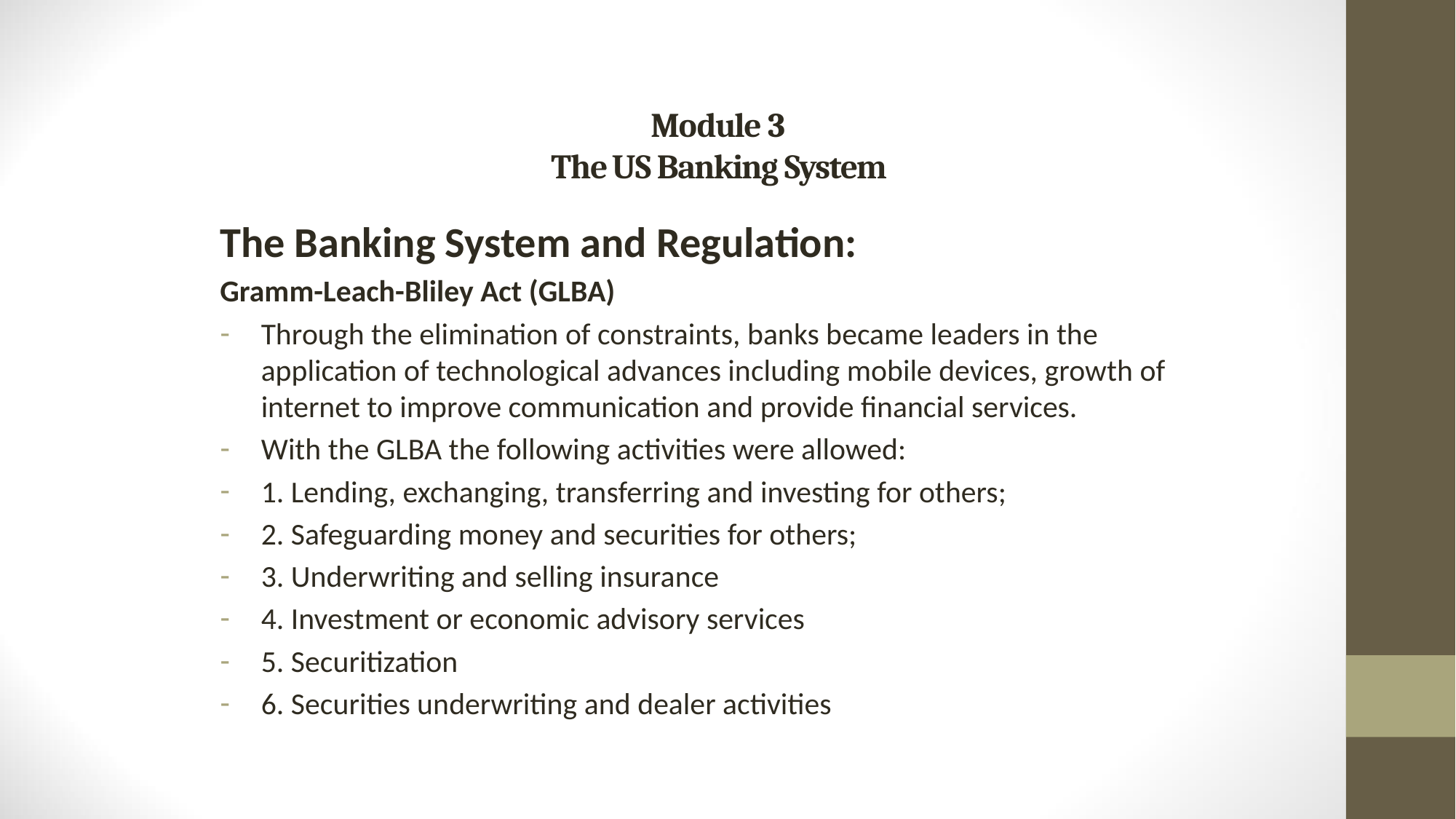

# Module 3 The US Banking System
The Banking System and Regulation:
Gramm-Leach-Bliley Act (GLBA)
Through the elimination of constraints, banks became leaders in the application of technological advances including mobile devices, growth of internet to improve communication and provide financial services.
With the GLBA the following activities were allowed:
1. Lending, exchanging, transferring and investing for others;
2. Safeguarding money and securities for others;
3. Underwriting and selling insurance
4. Investment or economic advisory services
5. Securitization
6. Securities underwriting and dealer activities